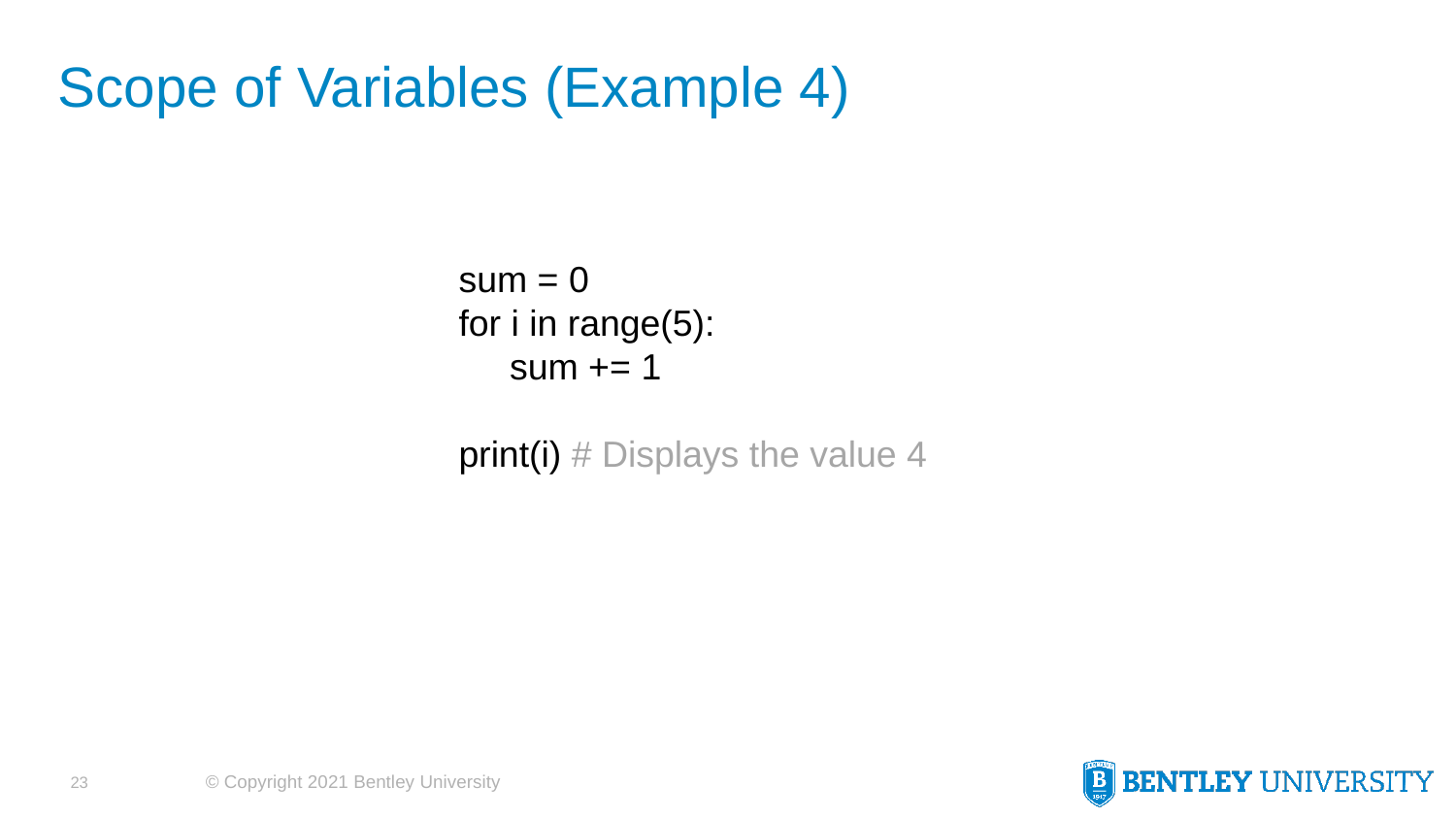

# Scope of Variables (Example 4)
sum = 0
for i in range(5):
     sum += 1

print(i) # Displays the value 4